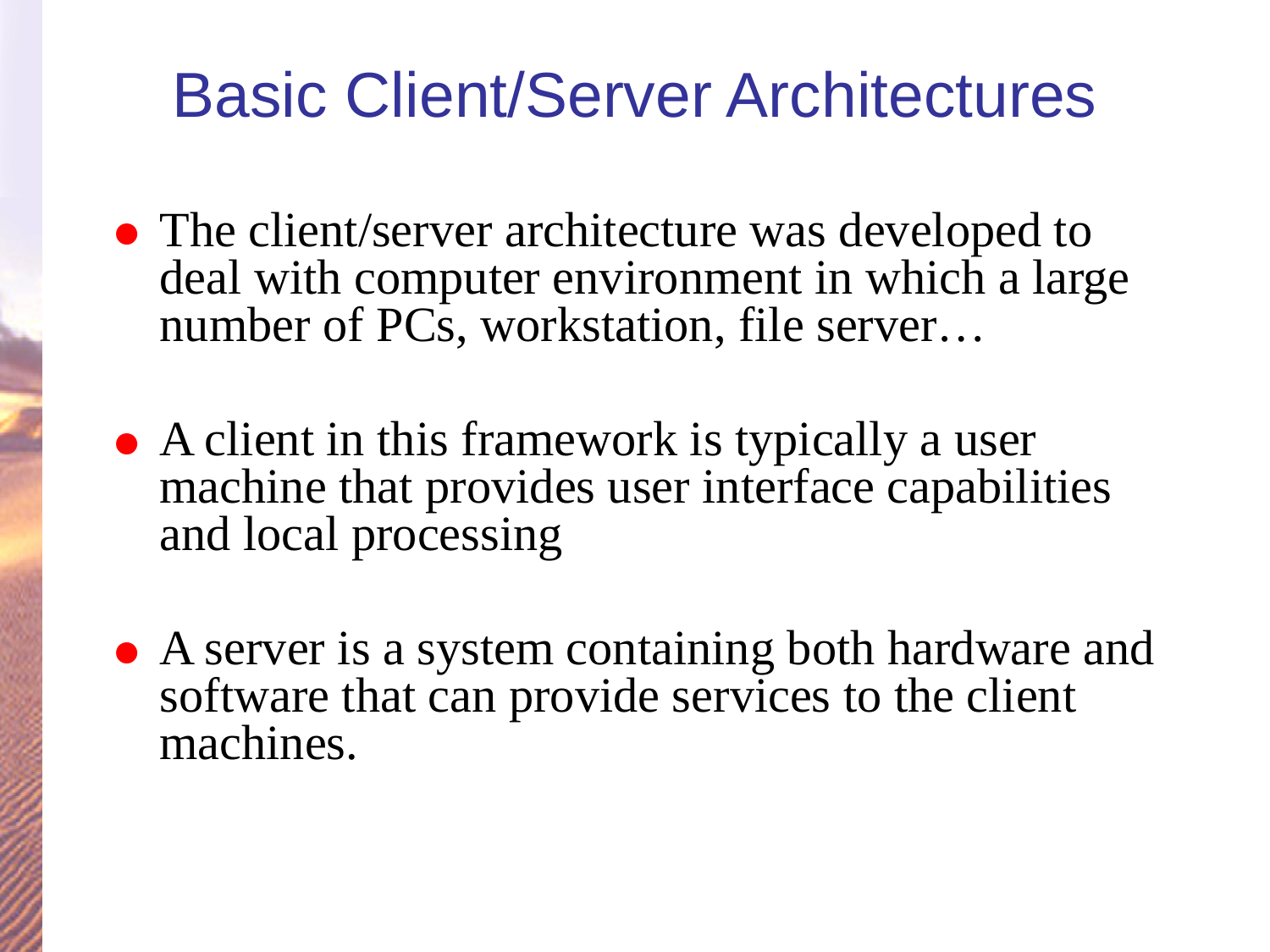

# Basic Client/Server Architectures
The client/server architecture was developed to deal with computer environment in which a large number of PCs, workstation, file server…

A client in this framework is typically a user machine that provides user interface capabilities and local processing

A server is a system containing both hardware and software that can provide services to the client machines.